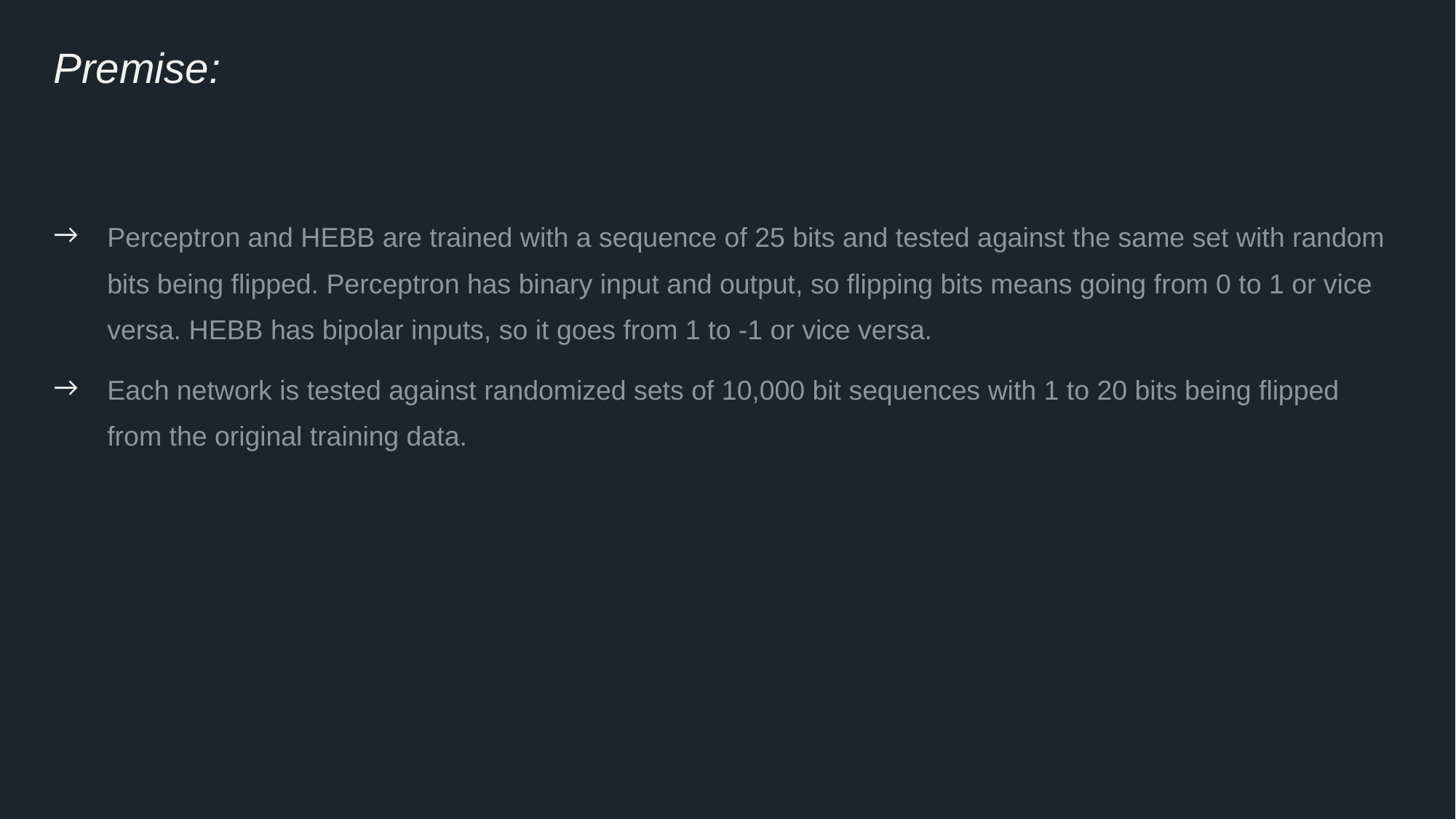

# Premise:
Perceptron and HEBB are trained with a sequence of 25 bits and tested against the same set with random bits being flipped. Perceptron has binary input and output, so flipping bits means going from 0 to 1 or vice versa. HEBB has bipolar inputs, so it goes from 1 to -1 or vice versa.
Each network is tested against randomized sets of 10,000 bit sequences with 1 to 20 bits being flipped from the original training data.